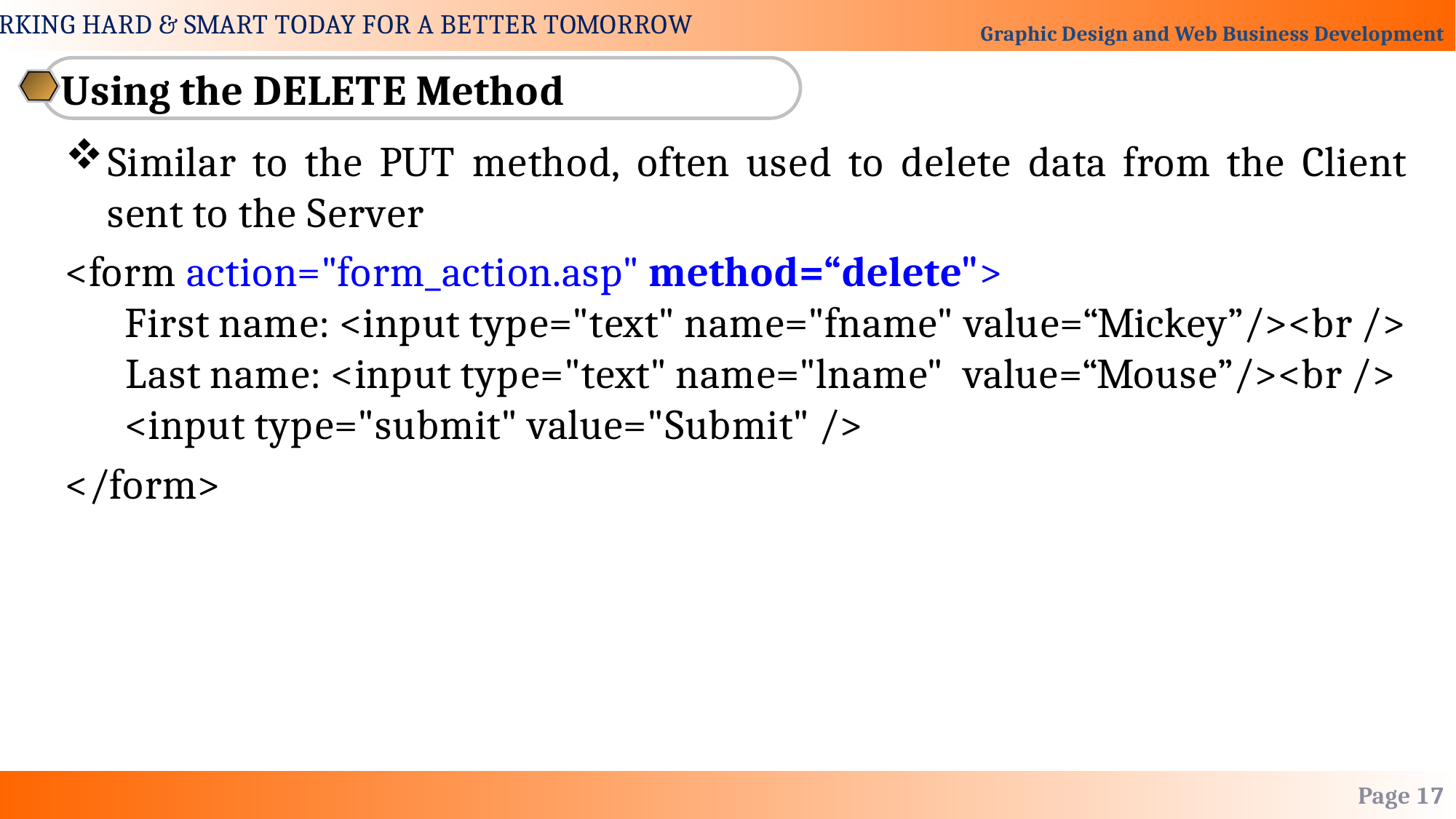

Using the DELETE Method

Similar to the PUT method, often used to delete data from the Client sent to the Server
<form action="form_action.asp" method=“delete">
  First name: <input type="text" name="fname" value=“Mickey”/><br />
  Last name: <input type="text" name="lname"  value=“Mouse”/><br />
  <input type="submit" value="Submit" />
</form>

Page 17